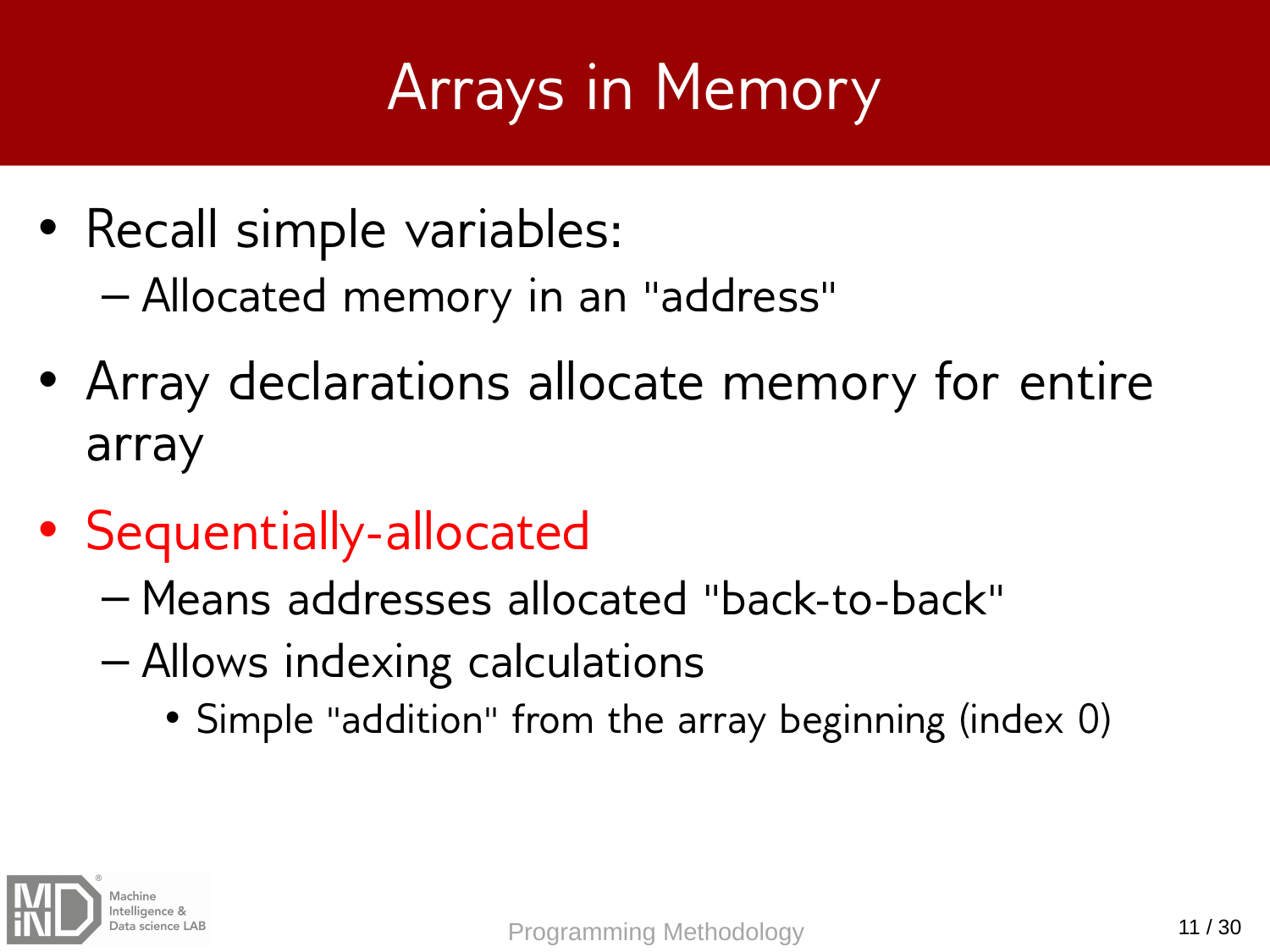

# Arrays in Memory
Recall simple variables:
Allocated memory in an "address"
Array declarations allocate memory for entire array
Sequentially-allocated
Means addresses allocated "back-to-back"
Allows indexing calculations
Simple "addition" from the array beginning (index 0)
11 / 30